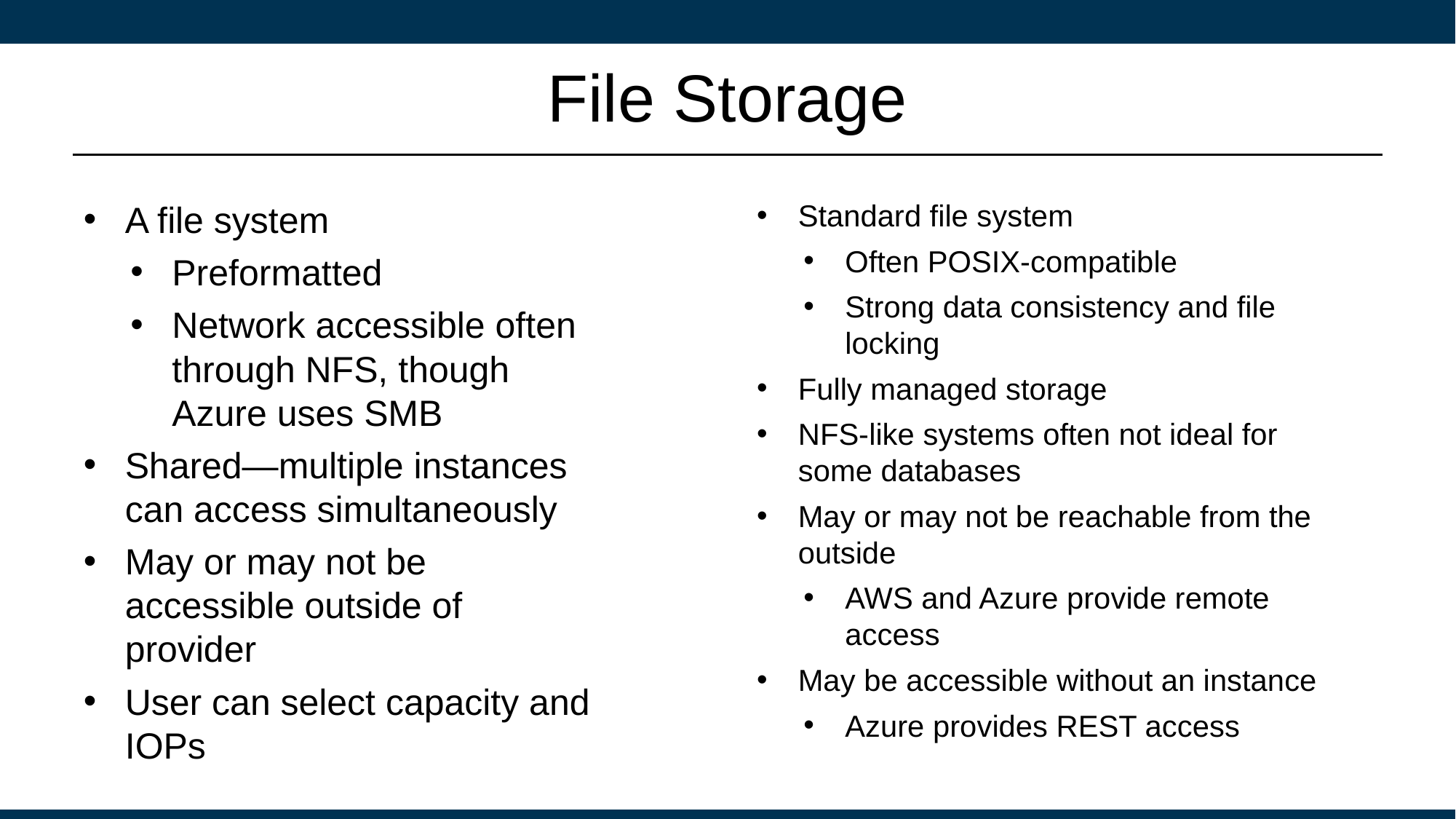

# File Storage
A file system
Preformatted
Network accessible often through NFS, though Azure uses SMB
Shared—multiple instances can access simultaneously
May or may not be accessible outside of provider
User can select capacity and IOPs
Standard file system
Often POSIX-compatible
Strong data consistency and file locking
Fully managed storage
NFS-like systems often not ideal for some databases
May or may not be reachable from the outside
AWS and Azure provide remote access
May be accessible without an instance
Azure provides REST access